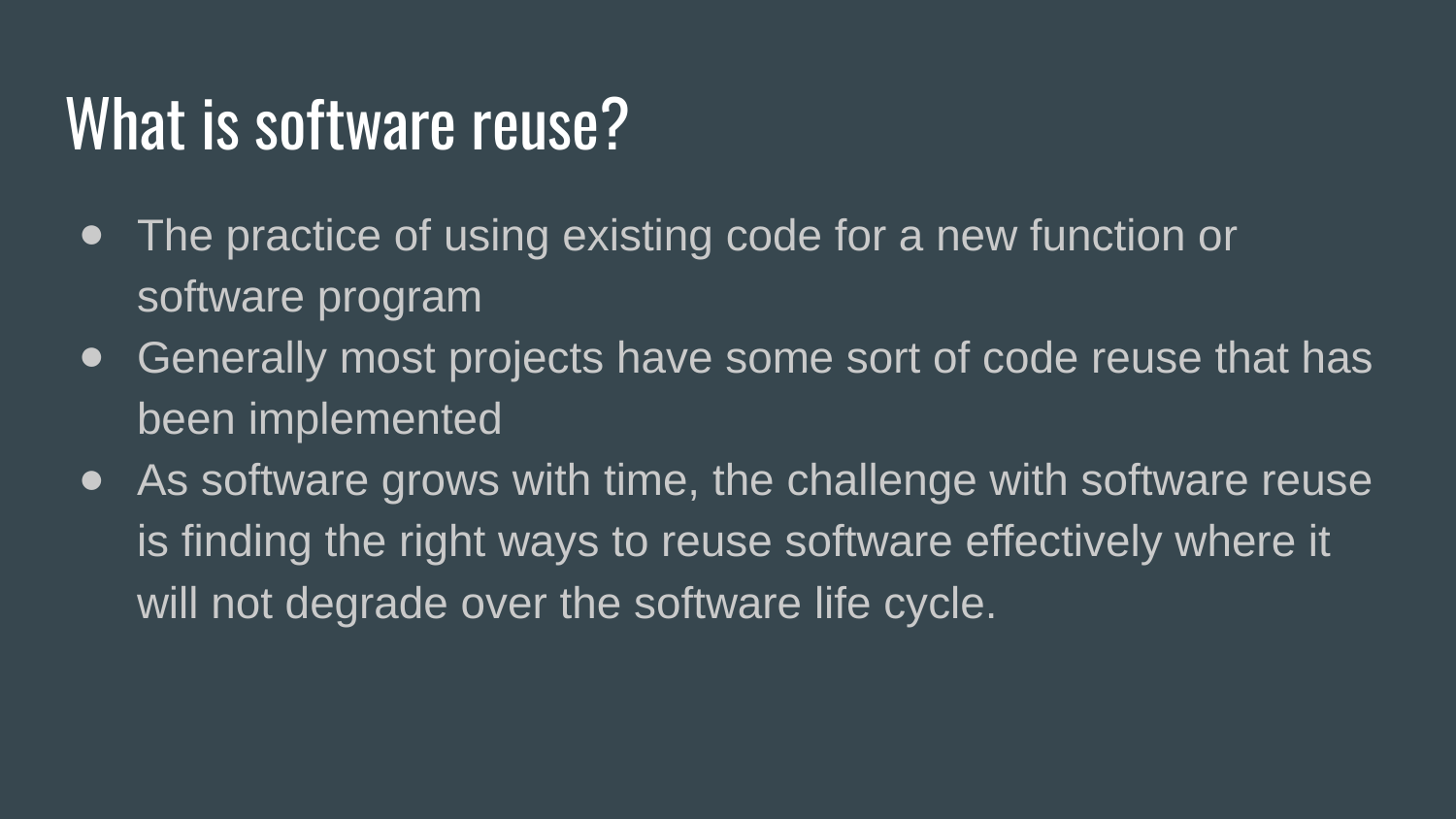

# What is software reuse?
The practice of using existing code for a new function or software program
Generally most projects have some sort of code reuse that has been implemented
As software grows with time, the challenge with software reuse is finding the right ways to reuse software effectively where it will not degrade over the software life cycle.